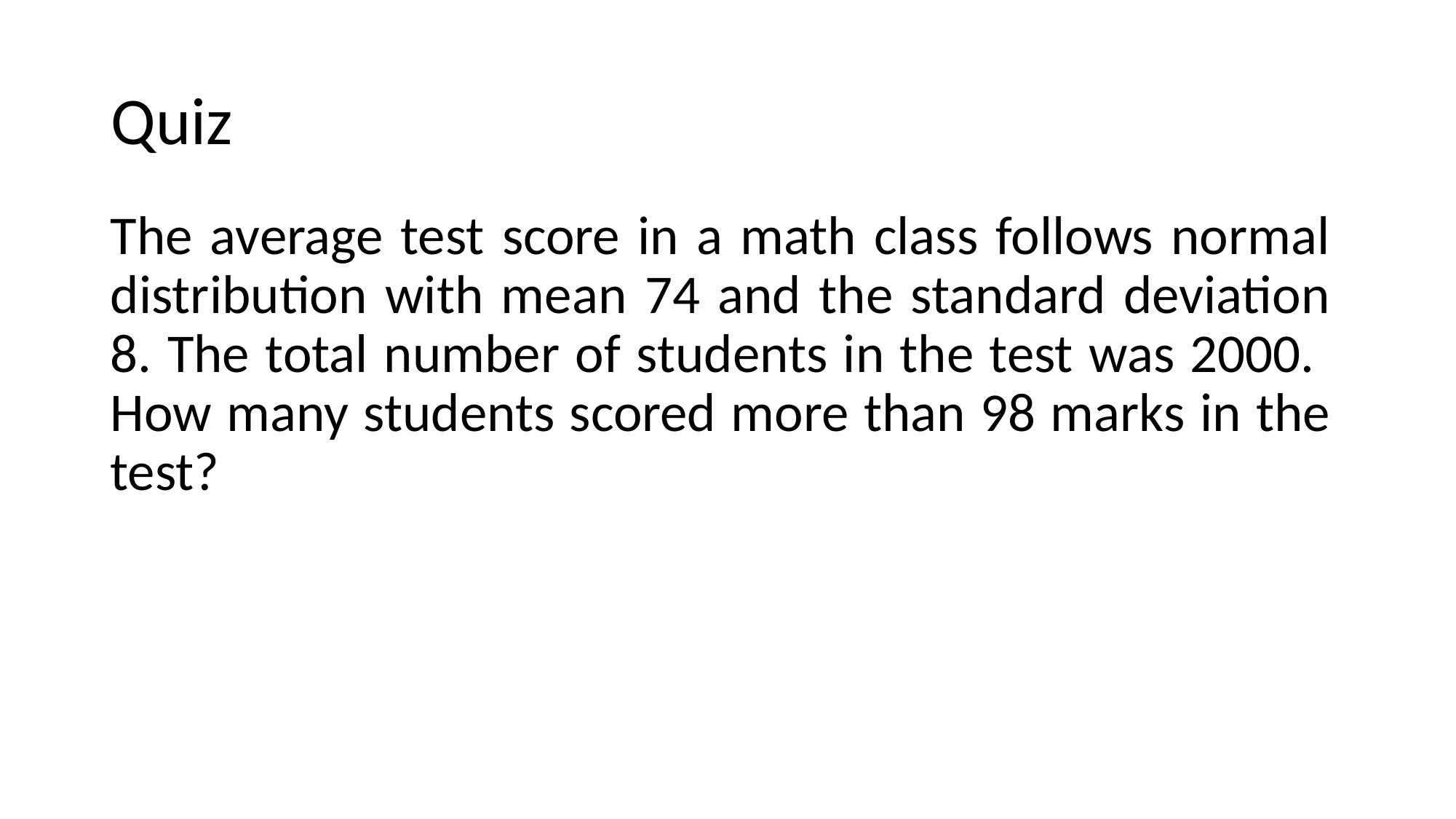

# Quiz
The average test score in a math class follows normal distribution with mean 74 and the standard deviation 8. The total number of students in the test was 2000.  How many students scored more than 98 marks in the test?